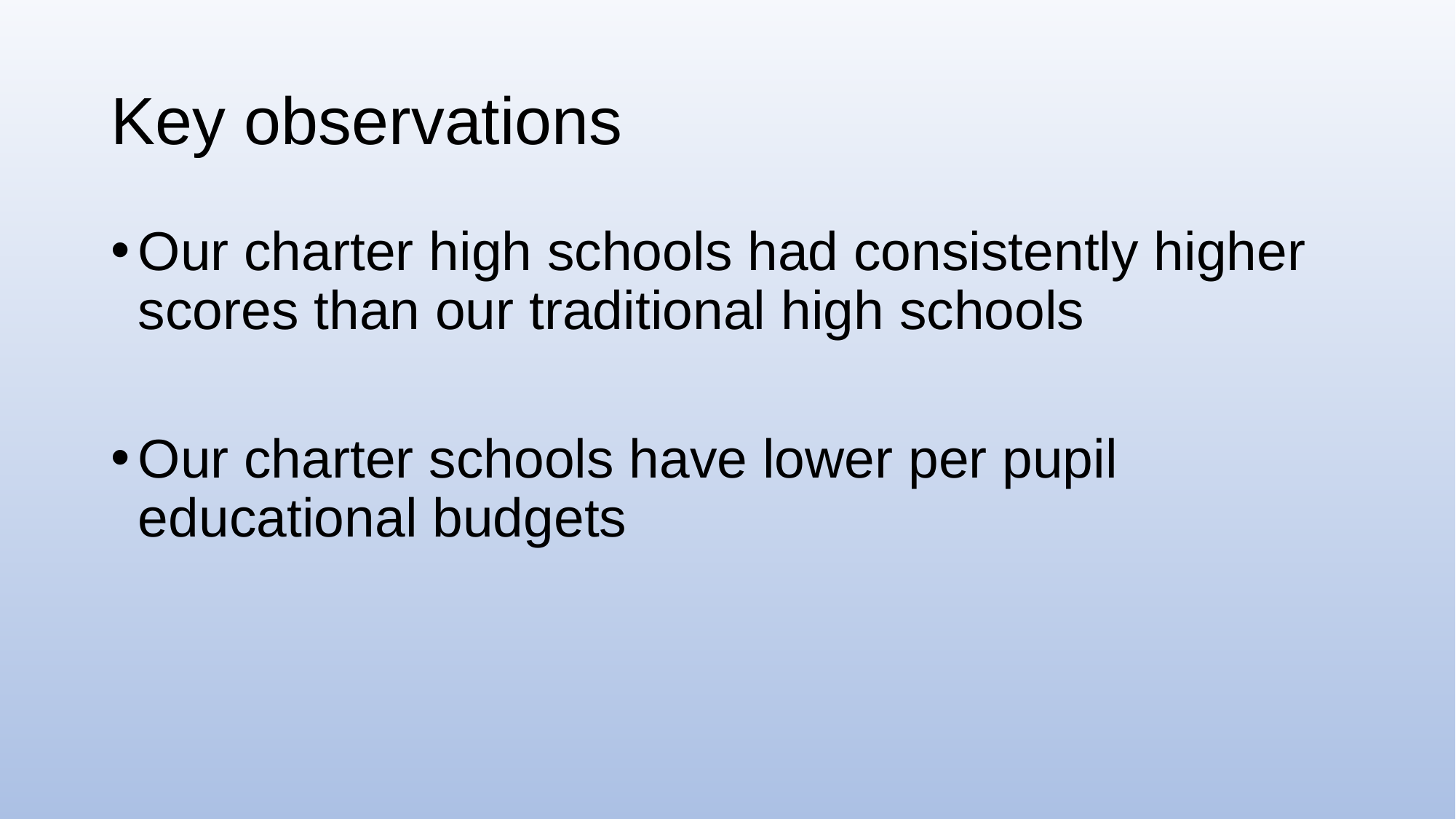

# Key observations
Our charter high schools had consistently higher scores than our traditional high schools

Our charter schools have lower per pupil educational budgets